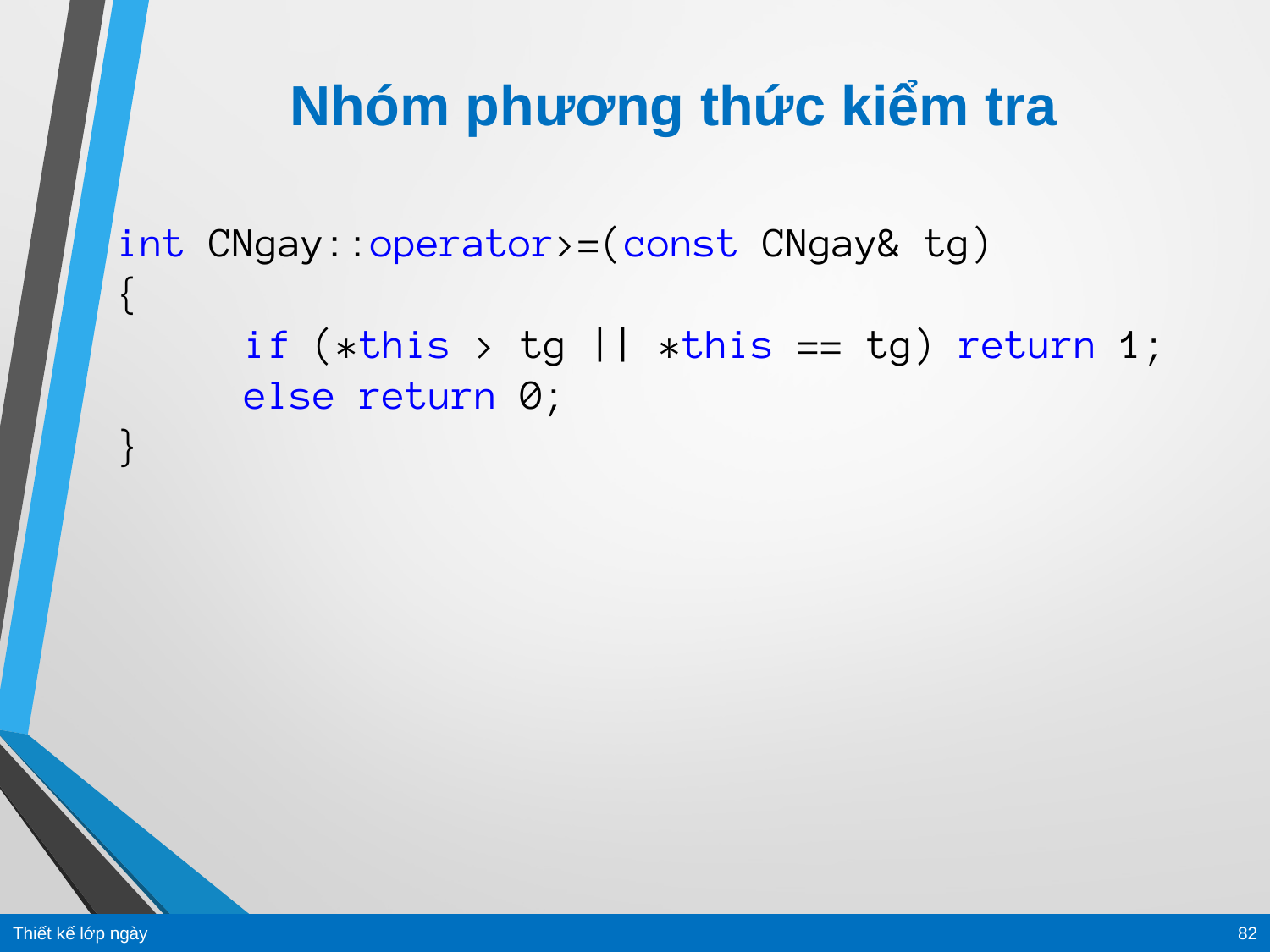

Nhóm phương thức kiểm tra
int CNgay::operator>=(const CNgay& tg)
{
	if (*this > tg || *this == tg) return 1;
	else return 0;
}
Thiết kế lớp ngày
82